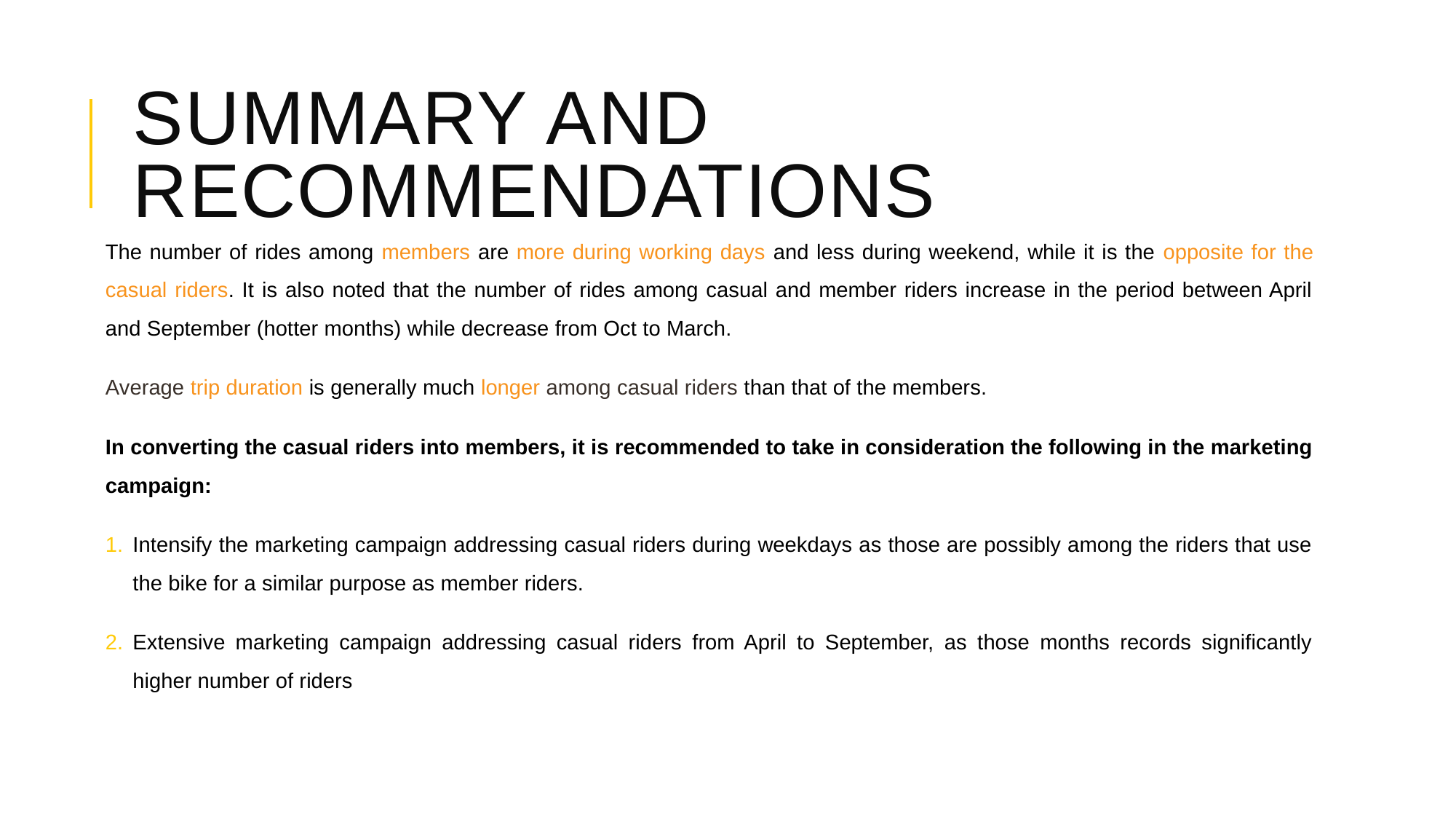

# Summary and Recommendations
The number of rides among members are more during working days and less during weekend, while it is the opposite for the casual riders. It is also noted that the number of rides among casual and member riders increase in the period between April and September (hotter months) while decrease from Oct to March.
Average trip duration is generally much longer among casual riders than that of the members.
In converting the casual riders into members, it is recommended to take in consideration the following in the marketing campaign:
Intensify the marketing campaign addressing casual riders during weekdays as those are possibly among the riders that use the bike for a similar purpose as member riders.
Extensive marketing campaign addressing casual riders from April to September, as those months records significantly higher number of riders